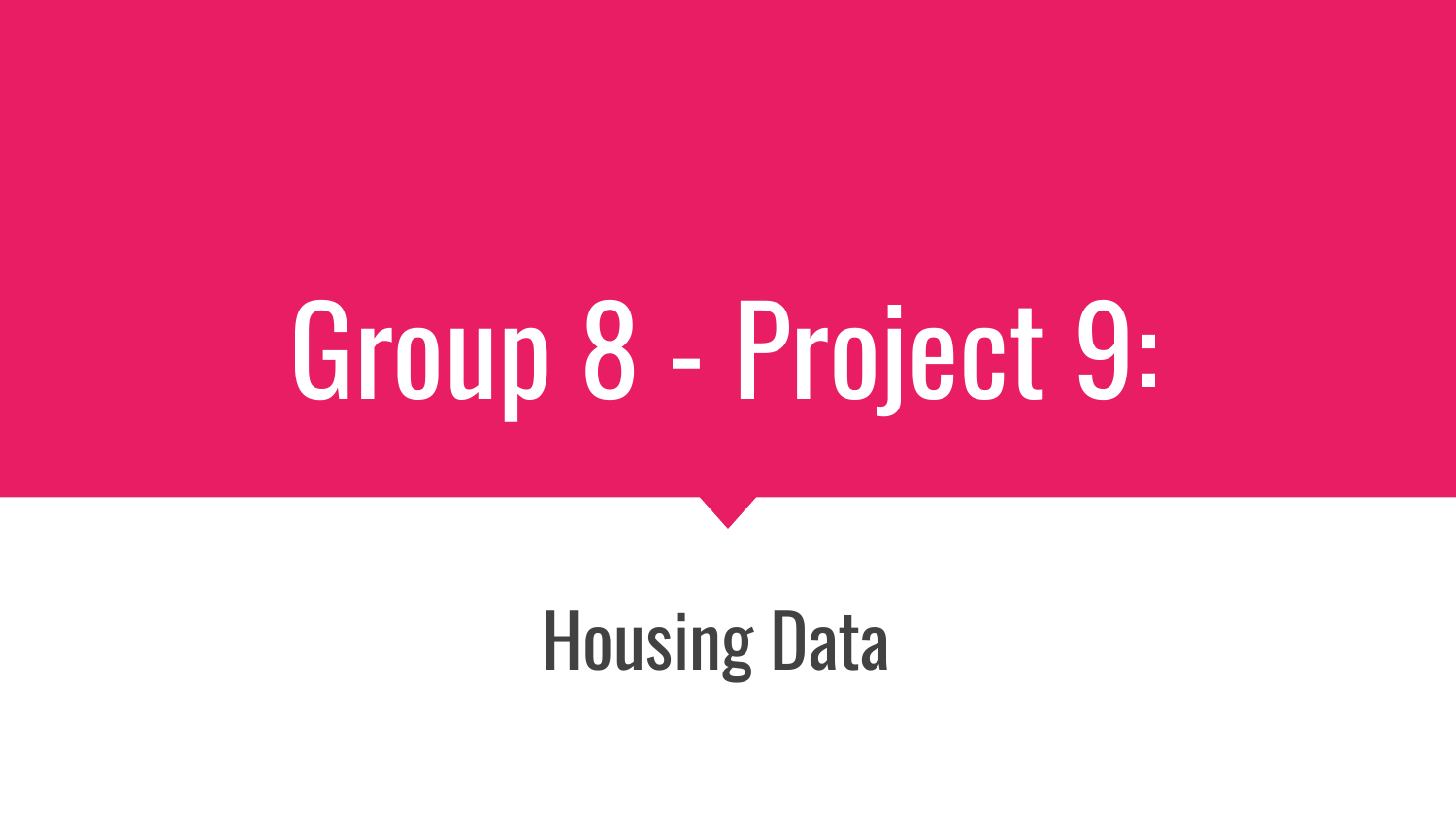

# Group 8 - Project 9:
Housing Data